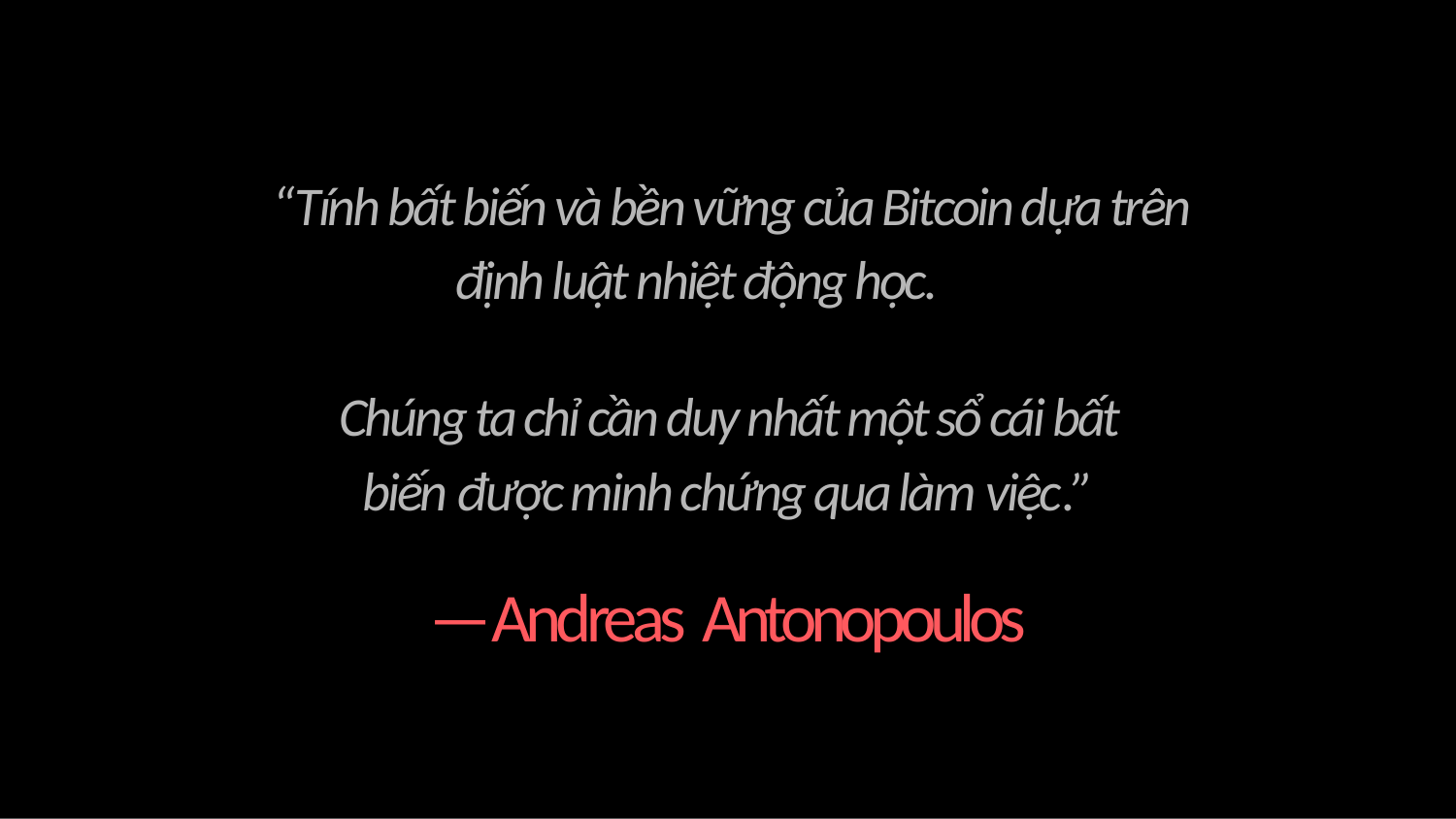

# “Tính bất biến và bền vững của Bitcoin dựa trên định luật nhiệt động học.
Chúng ta chỉ cần duy nhất một sổ cái bất biến được minh chứng qua làm việc.”
—Andreas Antonopoulos